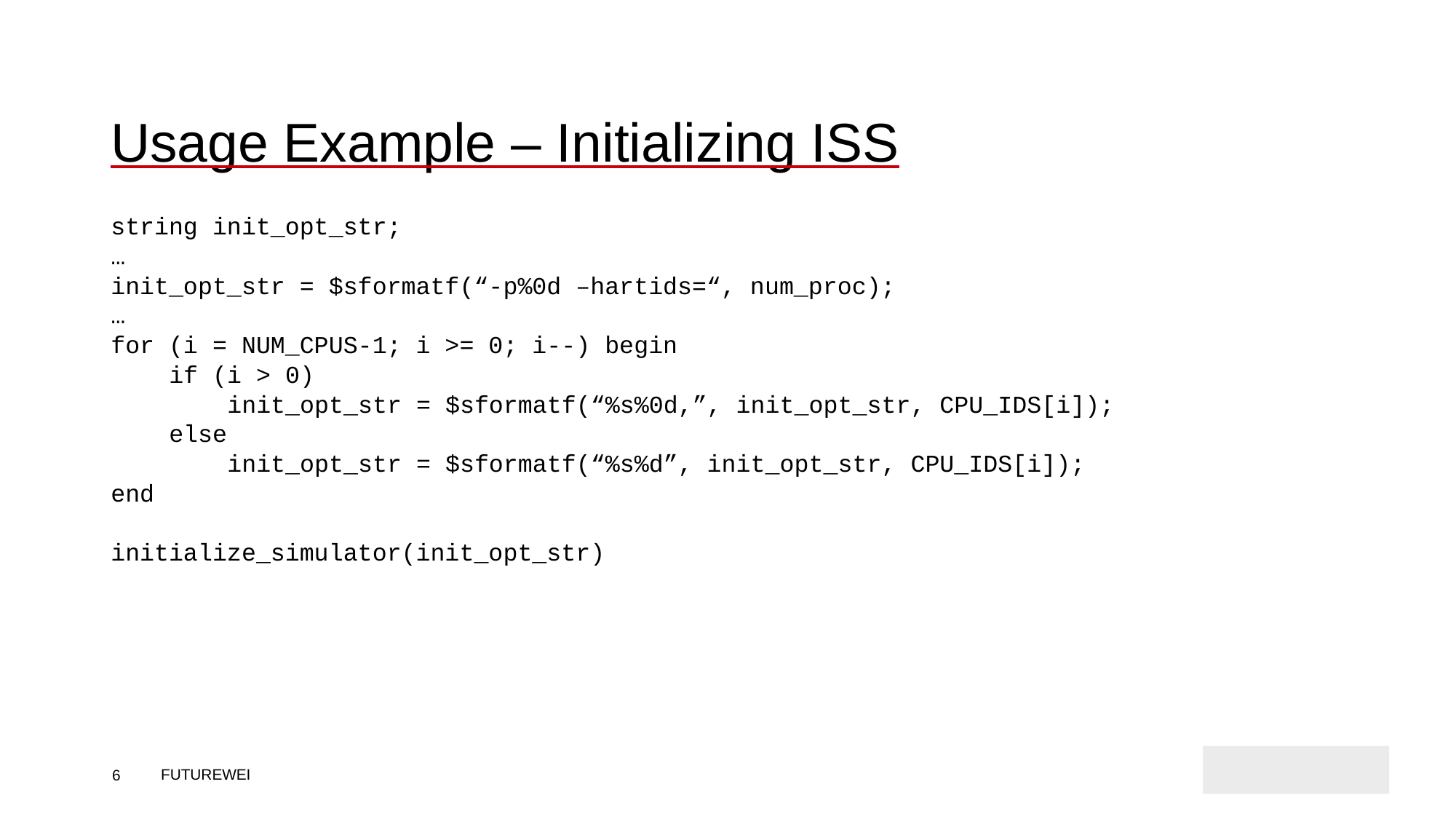

Usage Example – Initializing ISS
string init_opt_str;
…
init_opt_str = $sformatf(“-p%0d –hartids=“, num_proc);
…
for (i = NUM_CPUS-1; i >= 0; i--) begin
    if (i > 0)
        init_opt_str = $sformatf(“%s%0d,”, init_opt_str, CPU_IDS[i]);
    else
        init_opt_str = $sformatf(“%s%d”, init_opt_str, CPU_IDS[i]);
end

initialize_simulator(init_opt_str)
6
FUTUREWEI